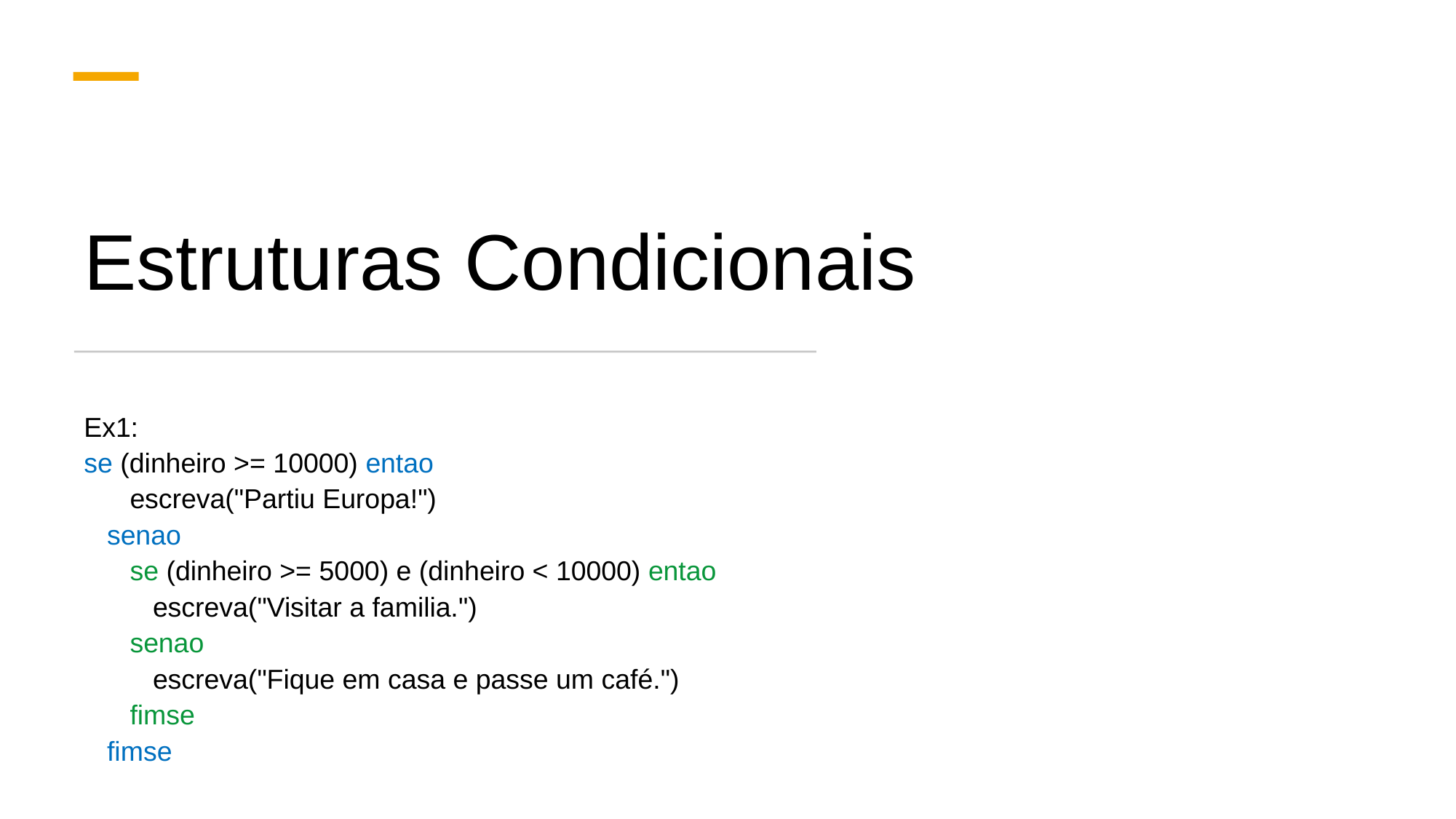

# Estruturas Condicionais
Ex1:
se (dinheiro >= 10000) entao
      escreva("Partiu Europa!")
   senao
      se (dinheiro >= 5000) e (dinheiro < 10000) entao
         escreva("Visitar a familia.")
      senao
         escreva("Fique em casa e passe um café.")
      fimse
   fimse